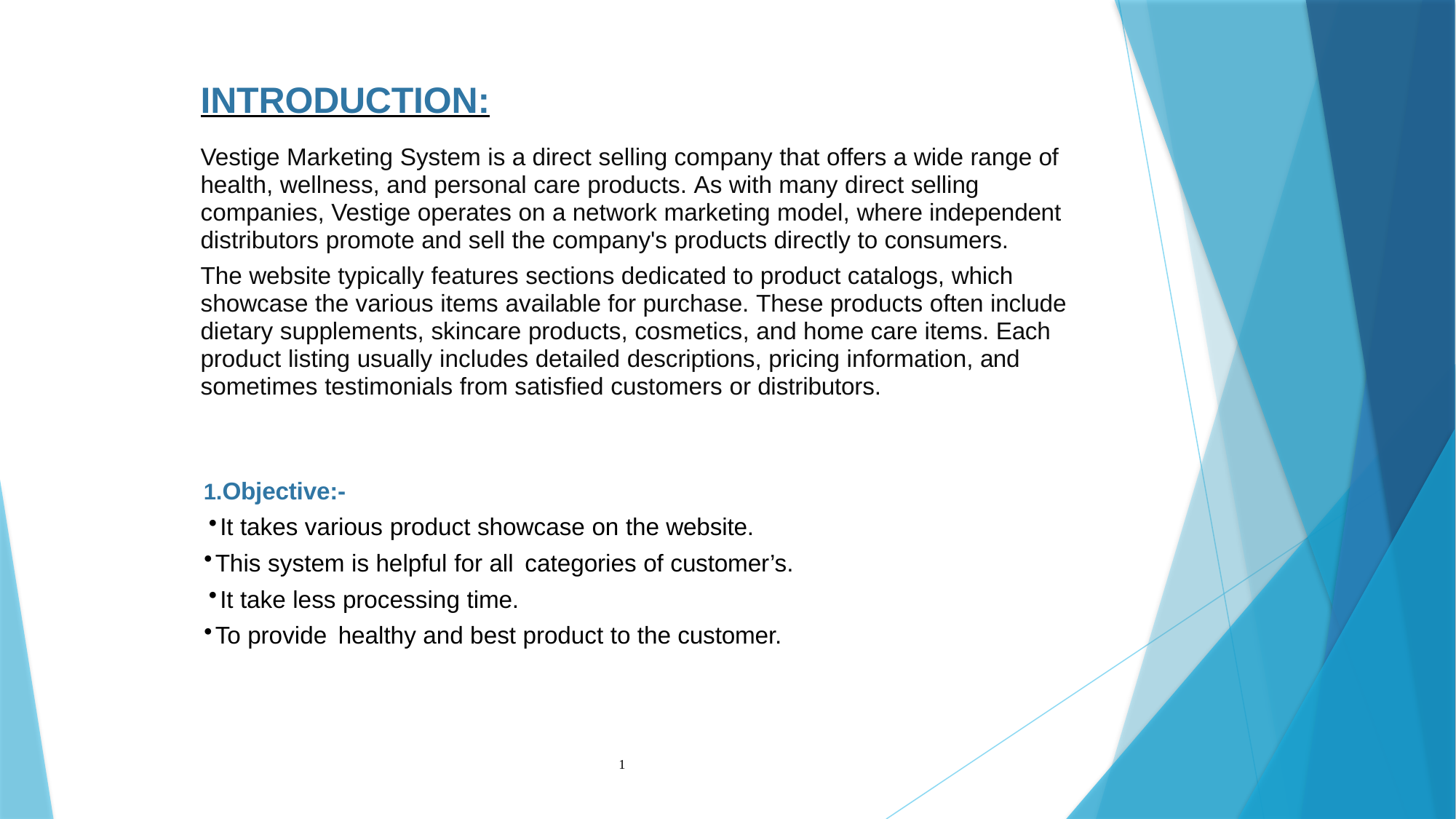

INTRODUCTION:
Vestige Marketing System is a direct selling company that offers a wide range of health, wellness, and personal care products. As with many direct selling companies, Vestige operates on a network marketing model, where independent distributors promote and sell the company's products directly to consumers.
The website typically features sections dedicated to product catalogs, which showcase the various items available for purchase. These products often include dietary supplements, skincare products, cosmetics, and home care items. Each product listing usually includes detailed descriptions, pricing information, and sometimes testimonials from satisfied customers or distributors.

Objective:-
It takes various product showcase on the website.
This system is helpful for all categories of customer’s.
It take less processing time.
To provide healthy and best product to the customer.
1